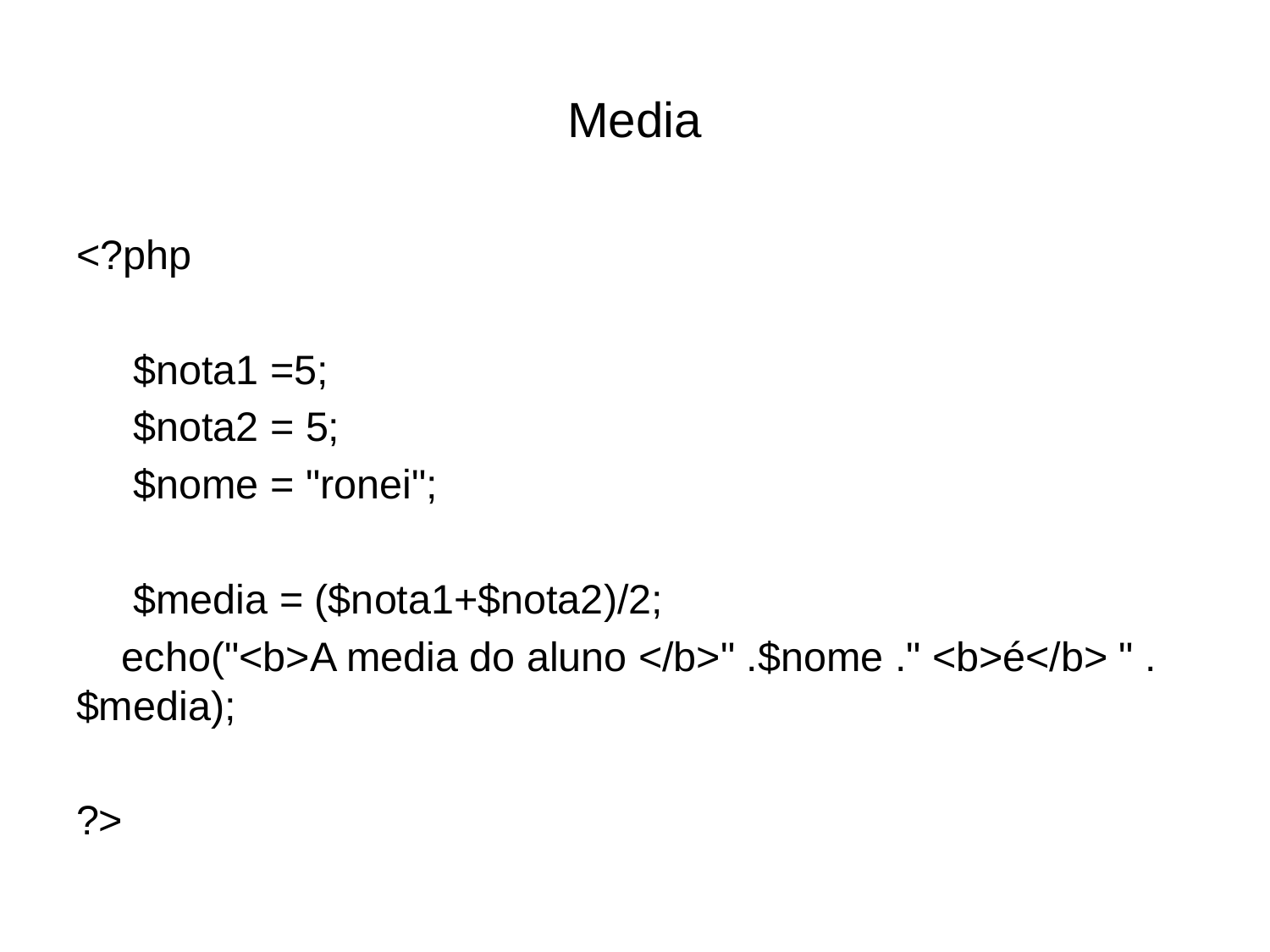

# Media
<?php

     $nota1 =5;
     $nota2 = 5;
     $nome = "ronei";

     $media = ($nota1+$nota2)/2;
    echo("<b>A media do aluno </b>" .$nome ." <b>é</b> " .$media);

?>